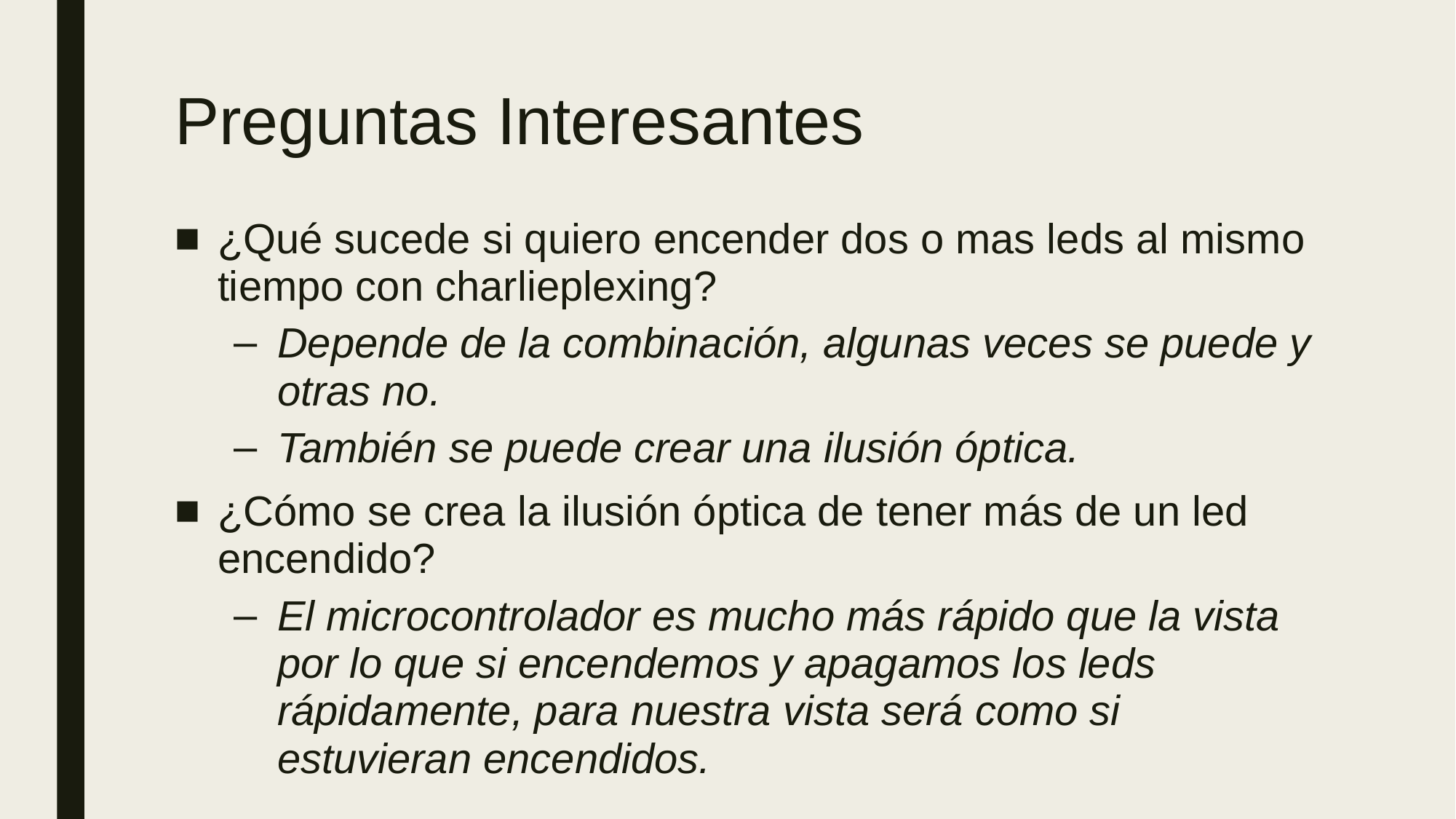

# Preguntas Interesantes
¿Qué sucede si quiero encender dos o mas leds al mismo tiempo con charlieplexing?
Depende de la combinación, algunas veces se puede y otras no.
También se puede crear una ilusión óptica.
¿Cómo se crea la ilusión óptica de tener más de un led encendido?
El microcontrolador es mucho más rápido que la vista por lo que si encendemos y apagamos los leds rápidamente, para nuestra vista será como si estuvieran encendidos.